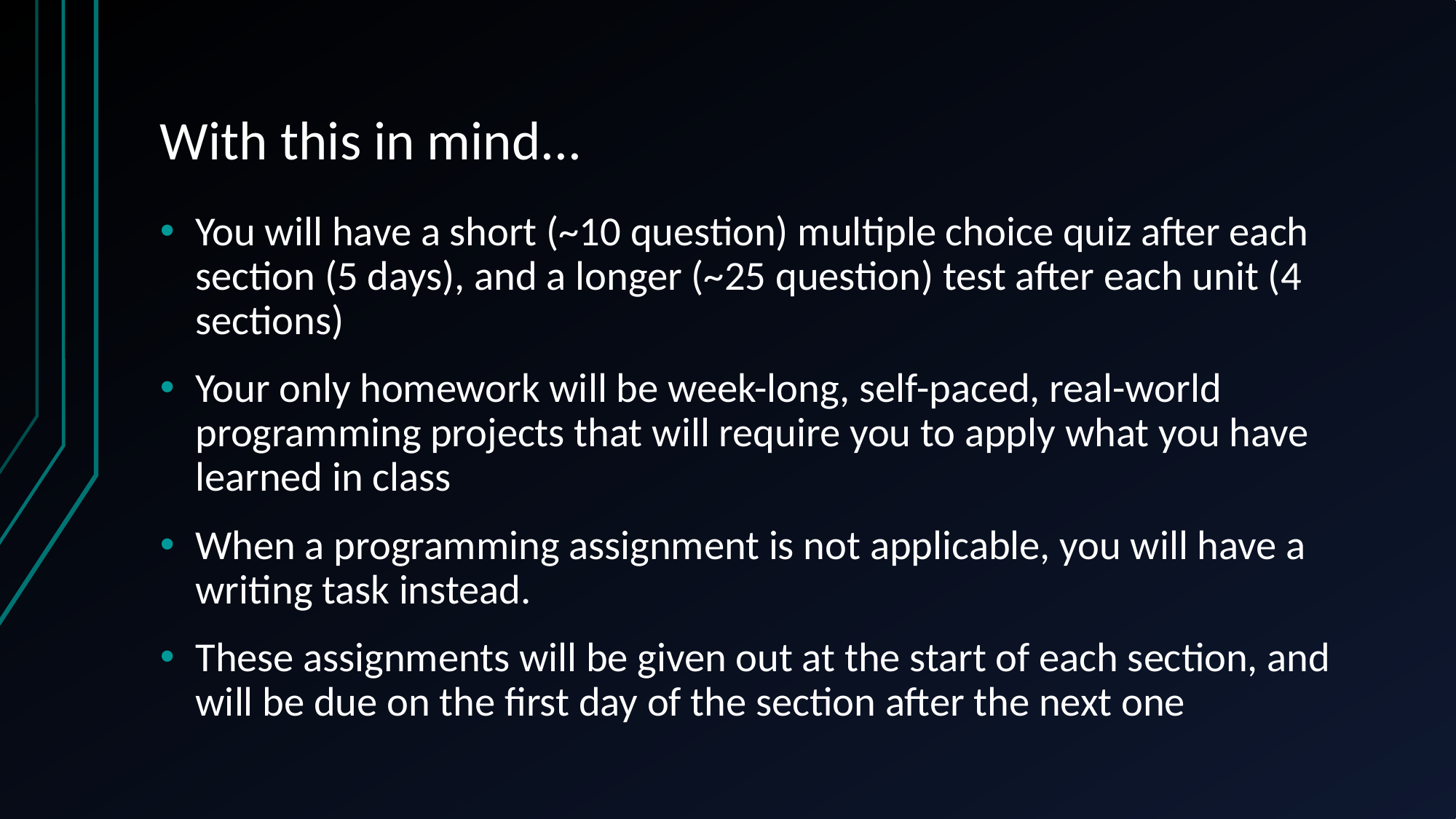

# With this in mind...
You will have a short (~10 question) multiple choice quiz after each section (5 days), and a longer (~25 question) test after each unit (4 sections)
Your only homework will be week-long, self-paced, real-world programming projects that will require you to apply what you have learned in class
When a programming assignment is not applicable, you will have a writing task instead.
These assignments will be given out at the start of each section, and will be due on the first day of the section after the next one